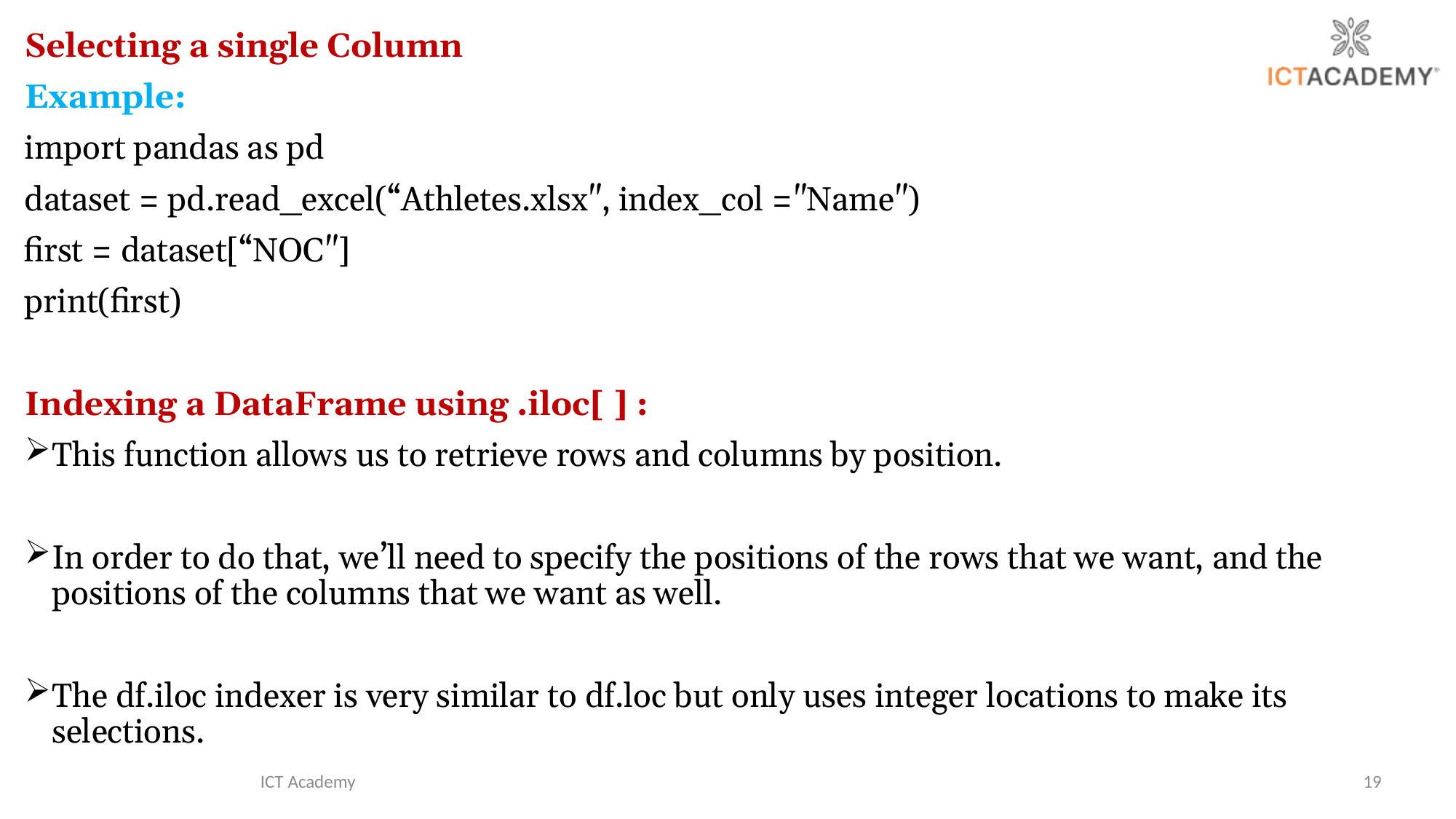

Selecting a single Column
Example:
import pandas as pd
dataset = pd.read_excel(“Athletes.xlsx", index_col ="Name")
first = dataset[“NOC"]
print(first)

Indexing a DataFrame using .iloc[ ] :
This function allows us to retrieve rows and columns by position.

In order to do that, we’ll need to specify the positions of the rows that we want, and the positions of the columns that we want as well.

The df.iloc indexer is very similar to df.loc but only uses integer locations to make its selections.

ICT Academy
19